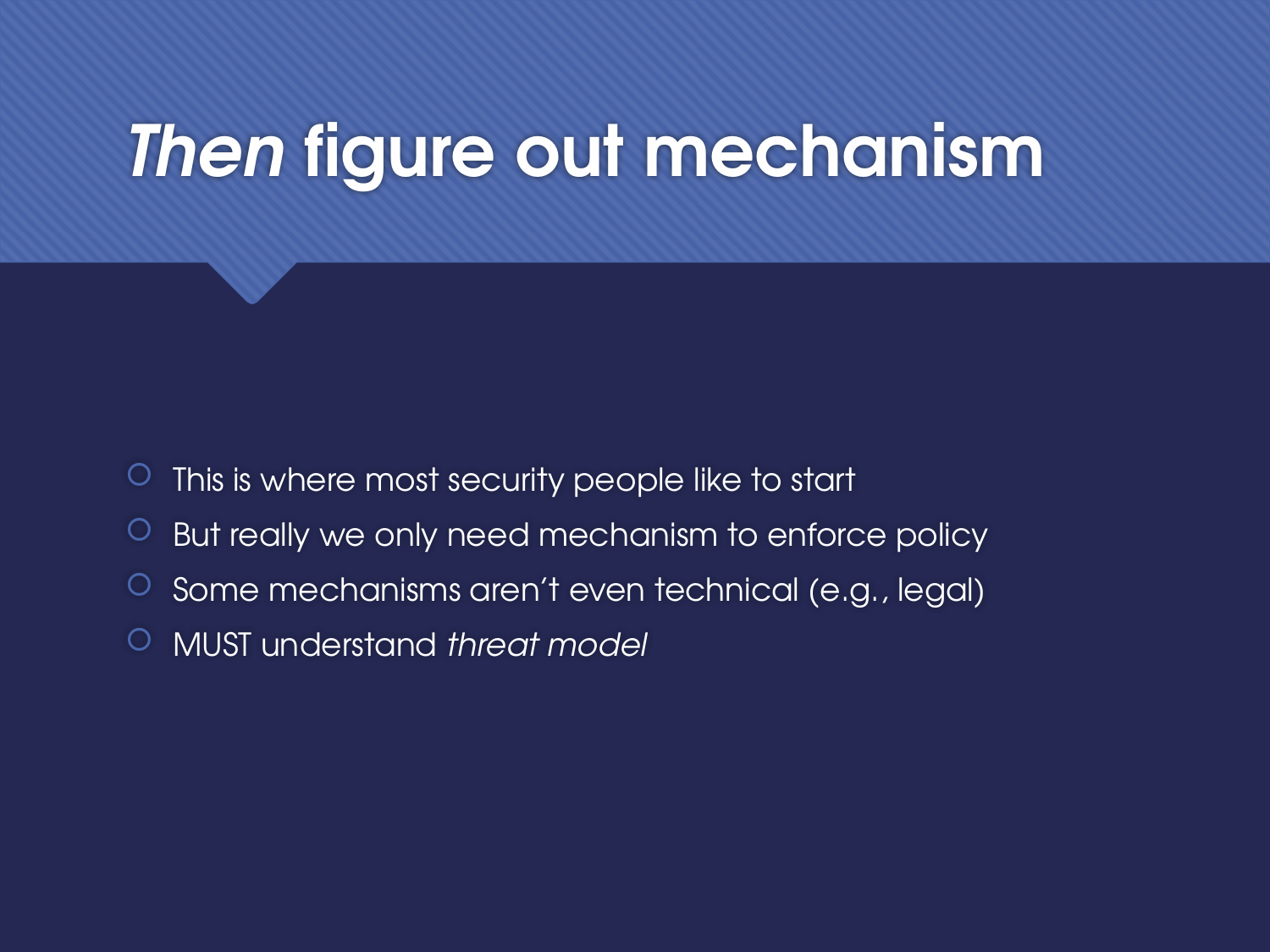

# Then figure out mechanism
This is where most security people like to start
But really we only need mechanism to enforce policy
Some mechanisms aren’t even technical (e.g., legal)
MUST understand threat model